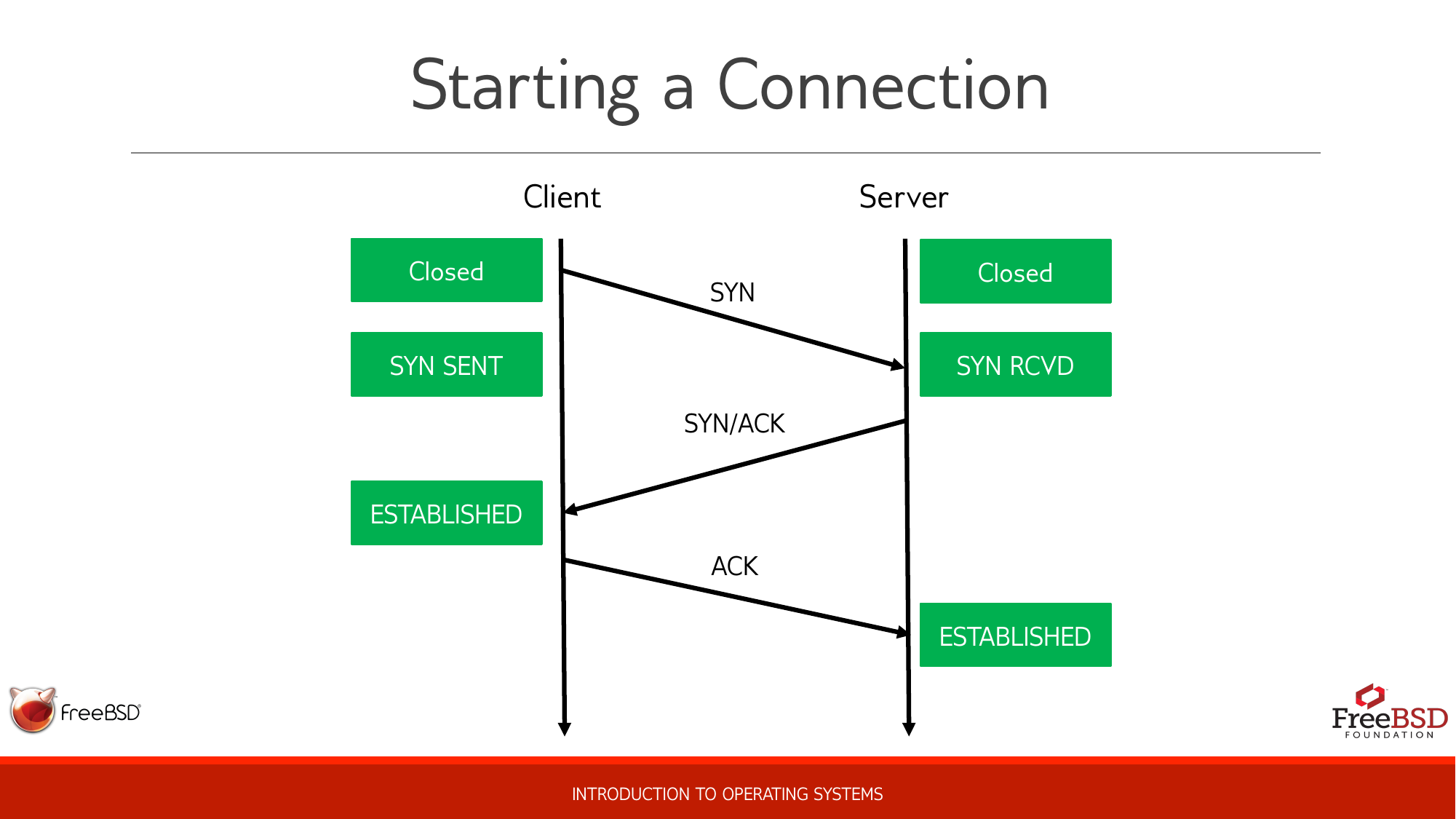

# Starting a Connection
Client
Server
Closed
Closed
SYN
SYN SENT
SYN RCVD
SYN/ACK
ESTABLISHED
ACK
ESTABLISHED
Introduction to Operating Systems